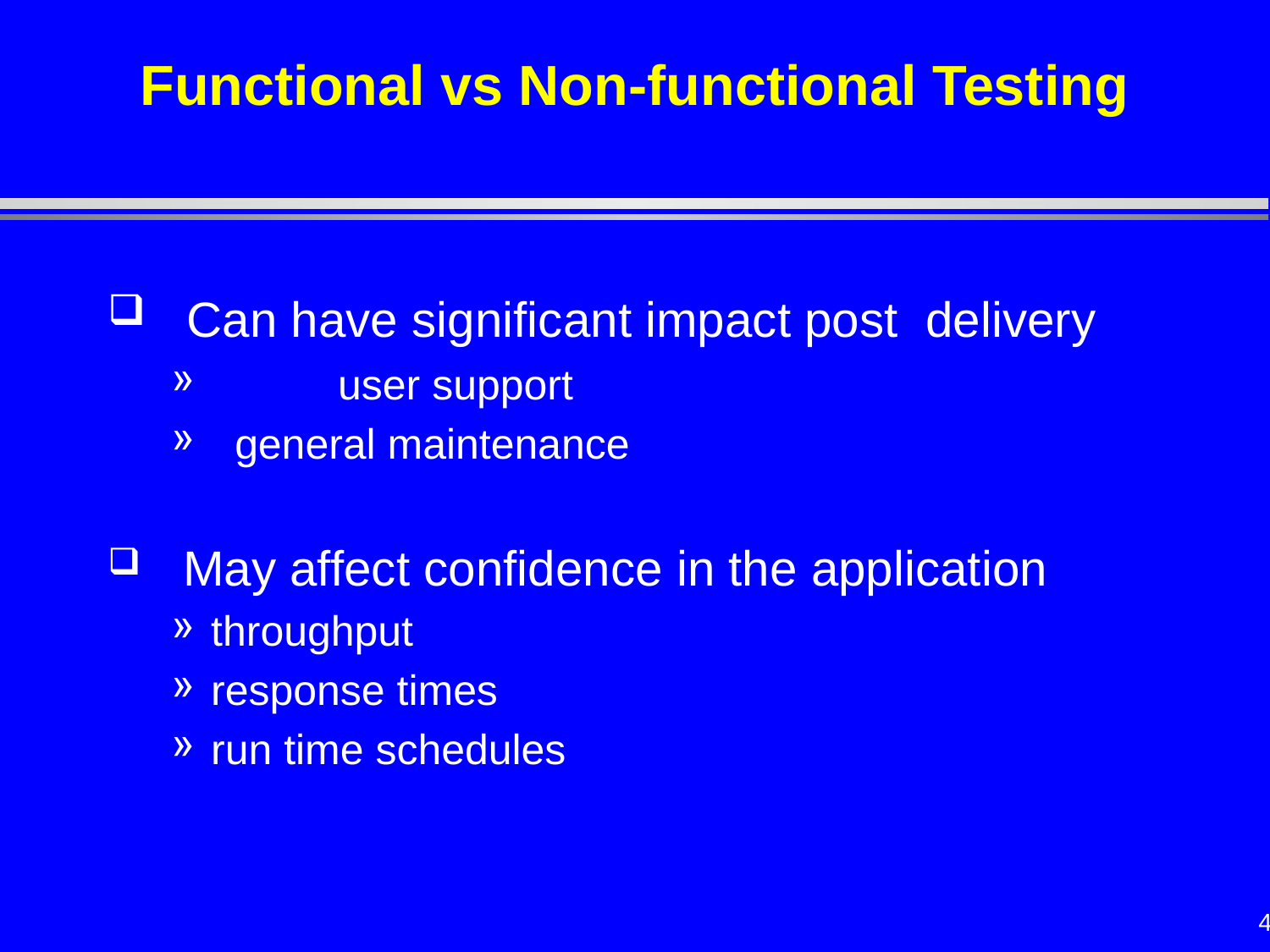

# Functional vs Non-functional Testing
  Can have significant impact post  delivery
	user support
  general maintenance

  May affect confidence in the application
throughput
response times
run time schedules